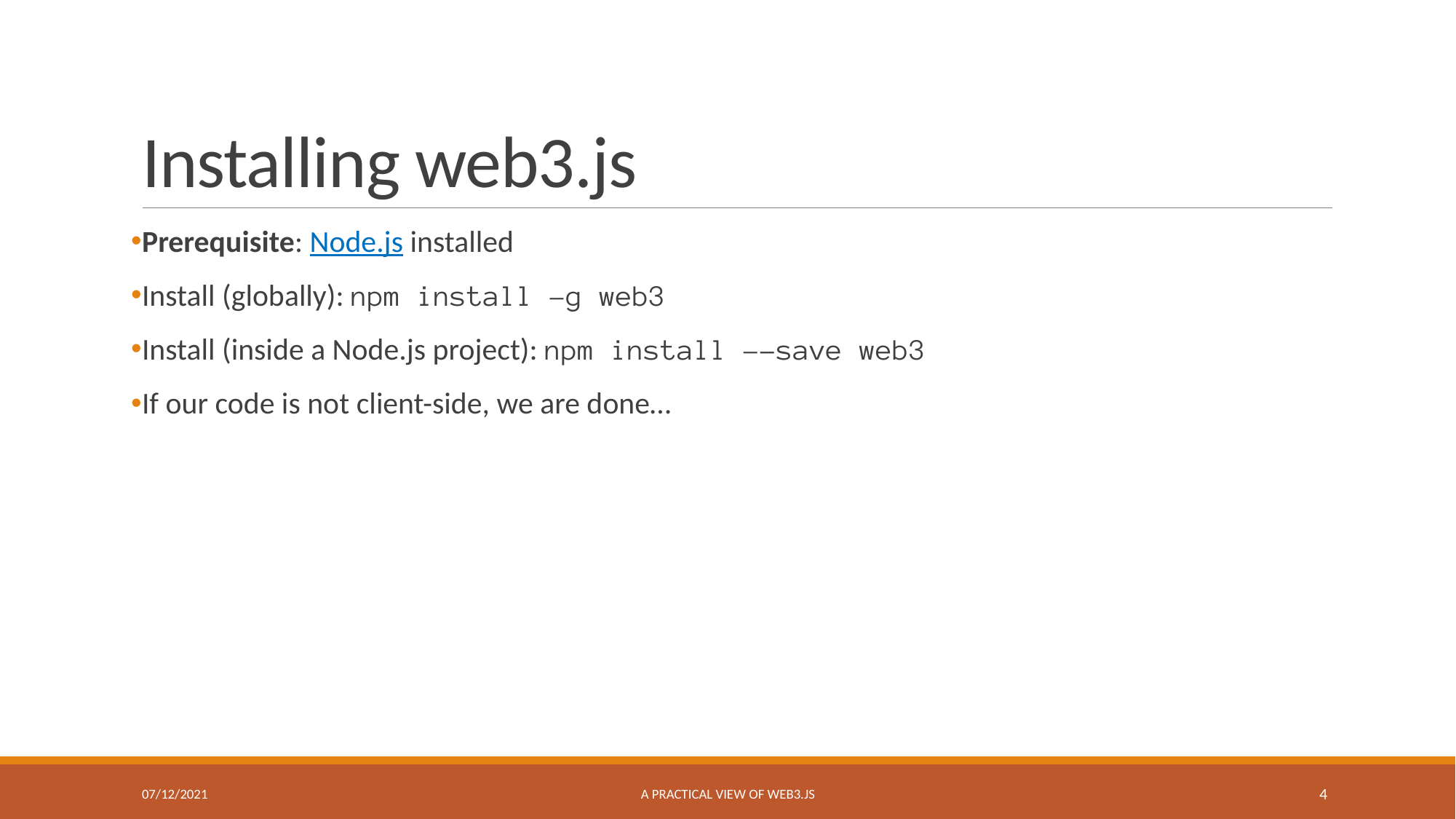

# Installing web3.js
Prerequisite: Node.js installed
Install (globally): npm install –g web3
Install (inside a Node.js project): npm install –-save web3
If our code is not client-side, we are done…

07/12/2021
A practical view of web3.js
4